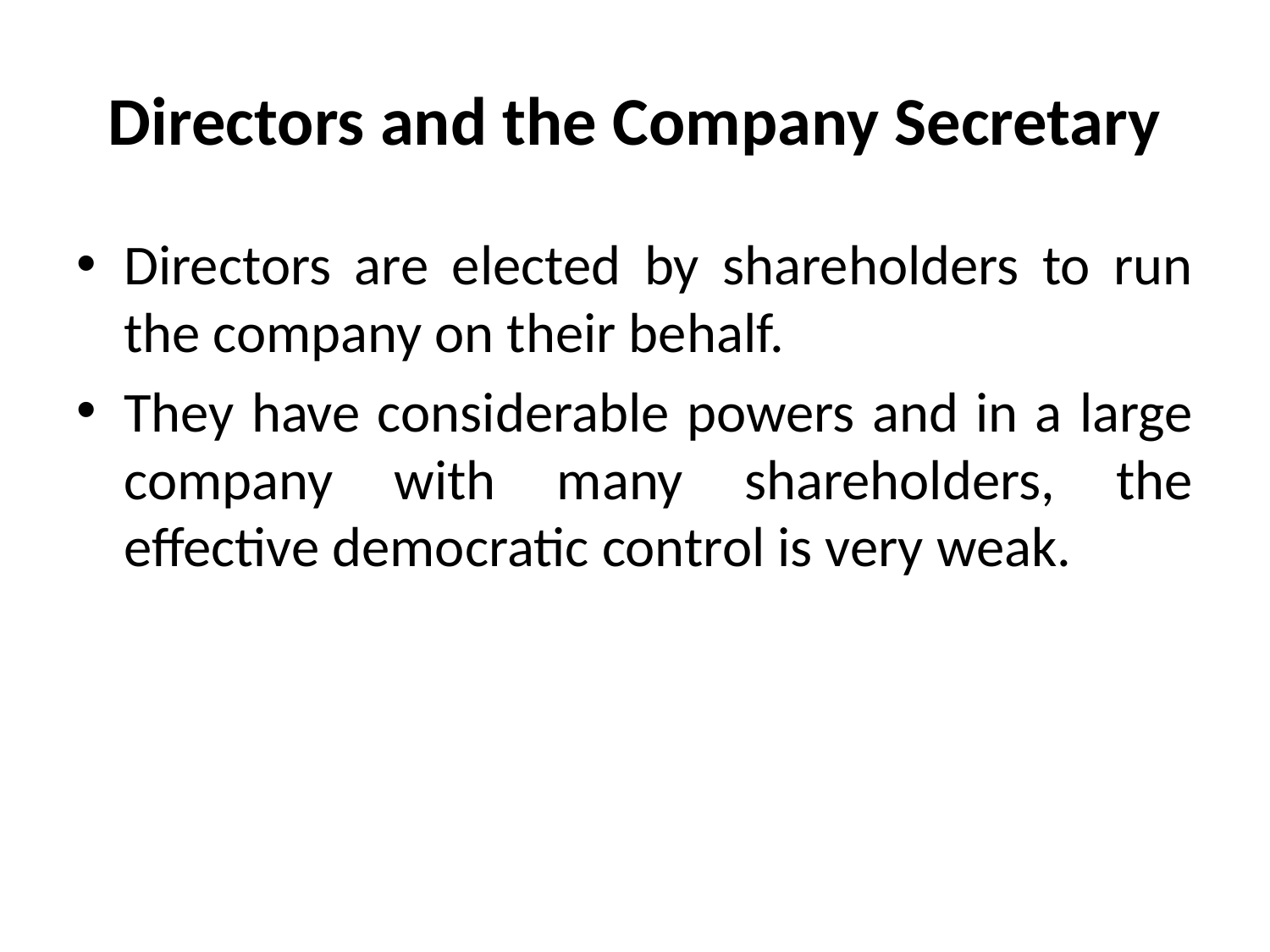

# Directors and the Company Secretary
Directors are elected by shareholders to run the company on their behalf.
They have considerable powers and in a large company with many shareholders, the effective democratic control is very weak.